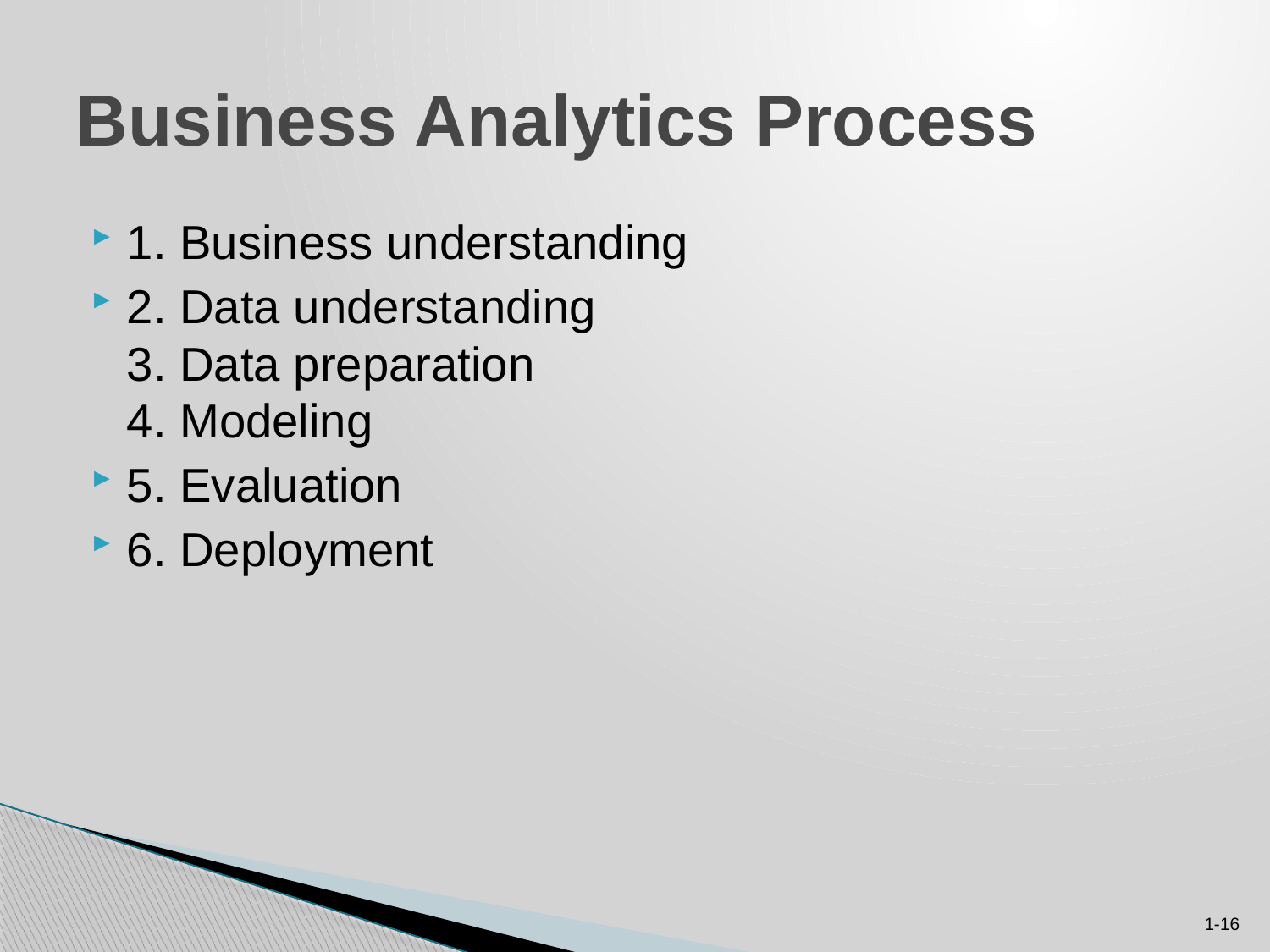

16
# Business Analytics Process
1. Business understanding
2. Data understanding
3. Data preparation
4. Modeling
5. Evaluation
6. Deployment